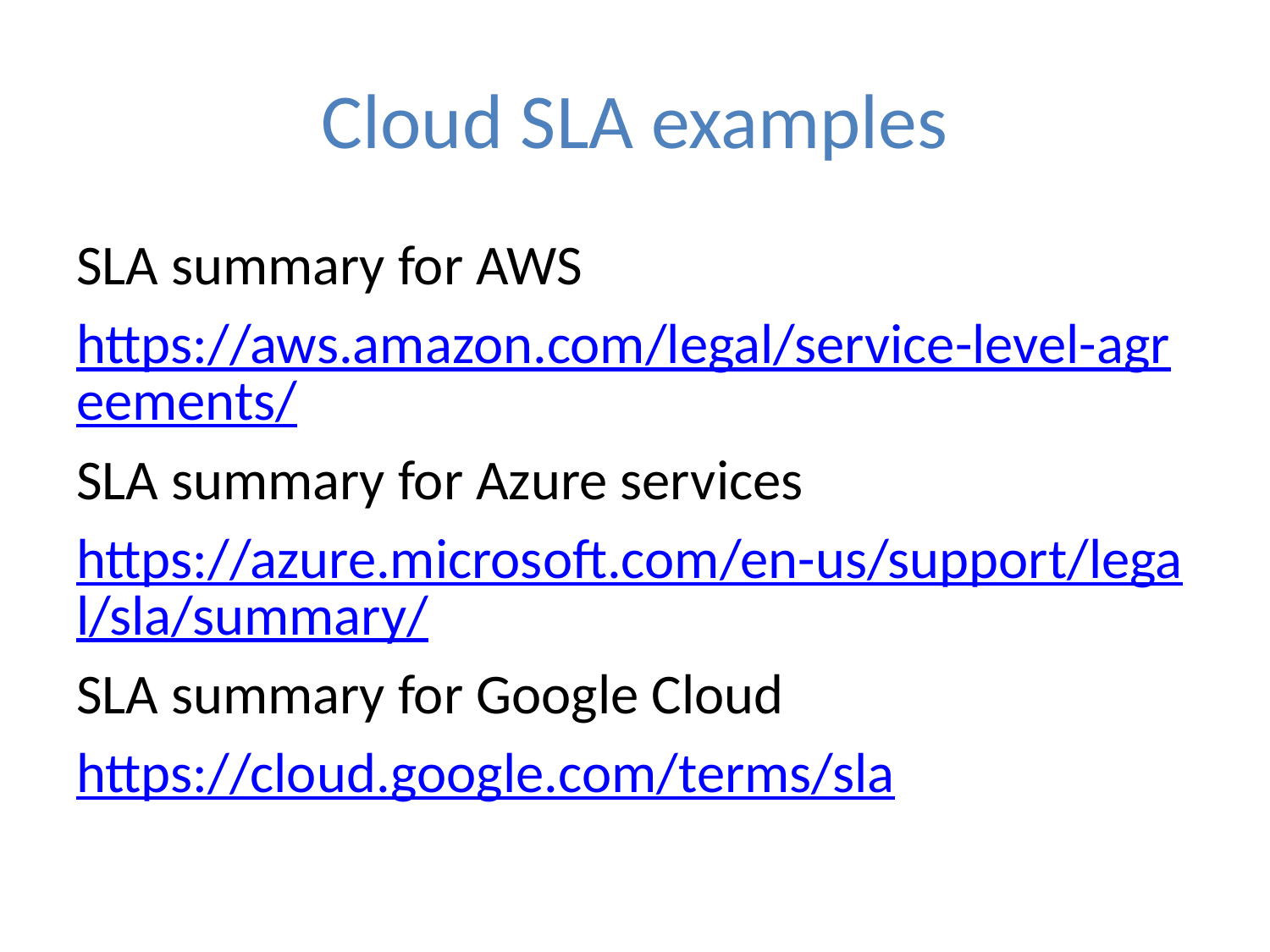

# Cloud SLA examples
SLA summary for AWS
https://aws.amazon.com/legal/service-level-agreements/
SLA summary for Azure services
https://azure.microsoft.com/en-us/support/legal/sla/summary/
SLA summary for Google Cloud
https://cloud.google.com/terms/sla